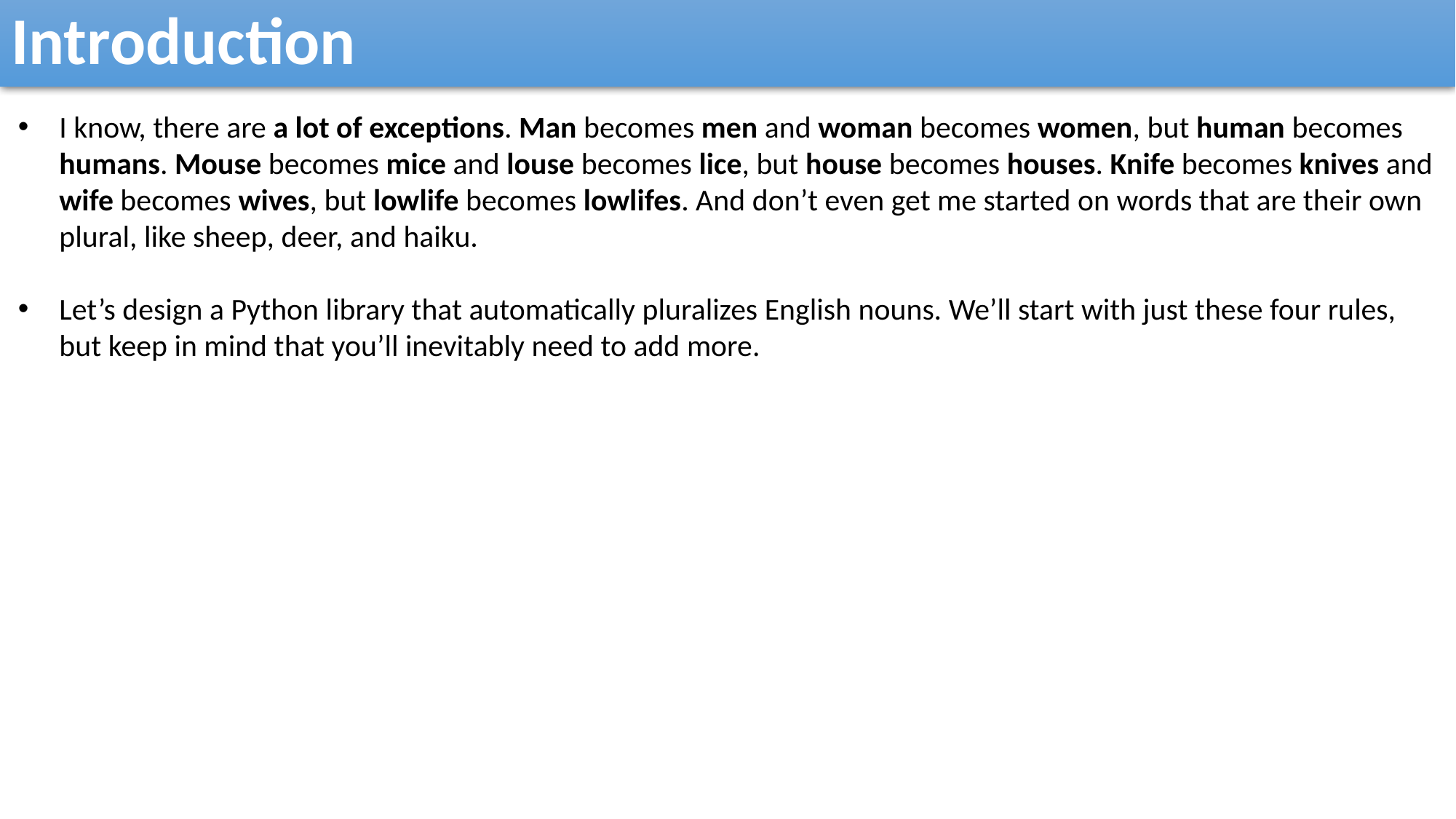

Introduction
I know, there are a lot of exceptions. Man becomes men and woman becomes women, but human becomes humans. Mouse becomes mice and louse becomes lice, but house becomes houses. Knife becomes knives and wife becomes wives, but lowlife becomes lowlifes. And don’t even get me started on words that are their own plural, like sheep, deer, and haiku.

Let’s design a Python library that automatically pluralizes English nouns. We’ll start with just these four rules, but keep in mind that you’ll inevitably need to add more.